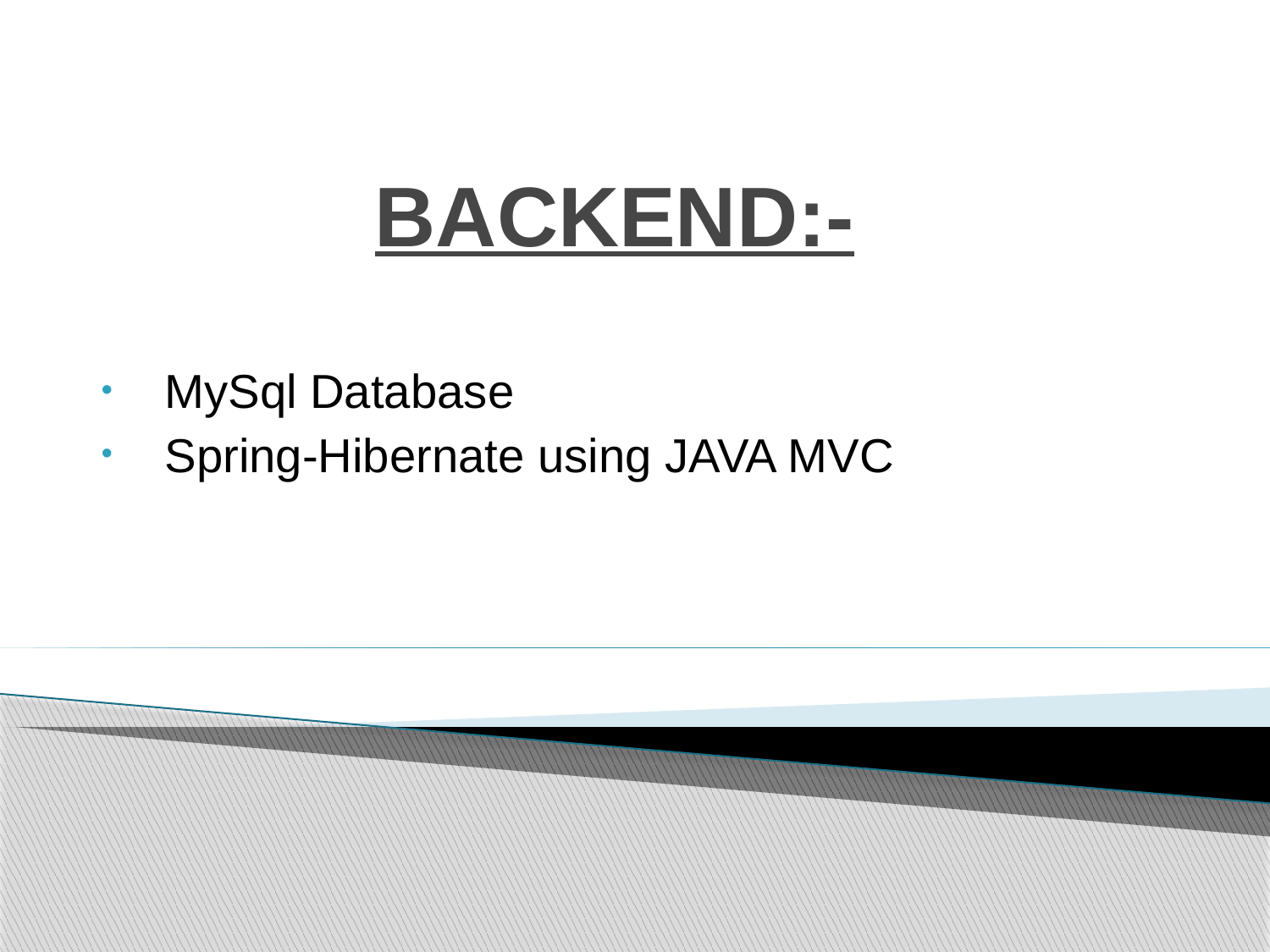

# BACKEND:-

MySql Database
Spring-Hibernate using JAVA MVC